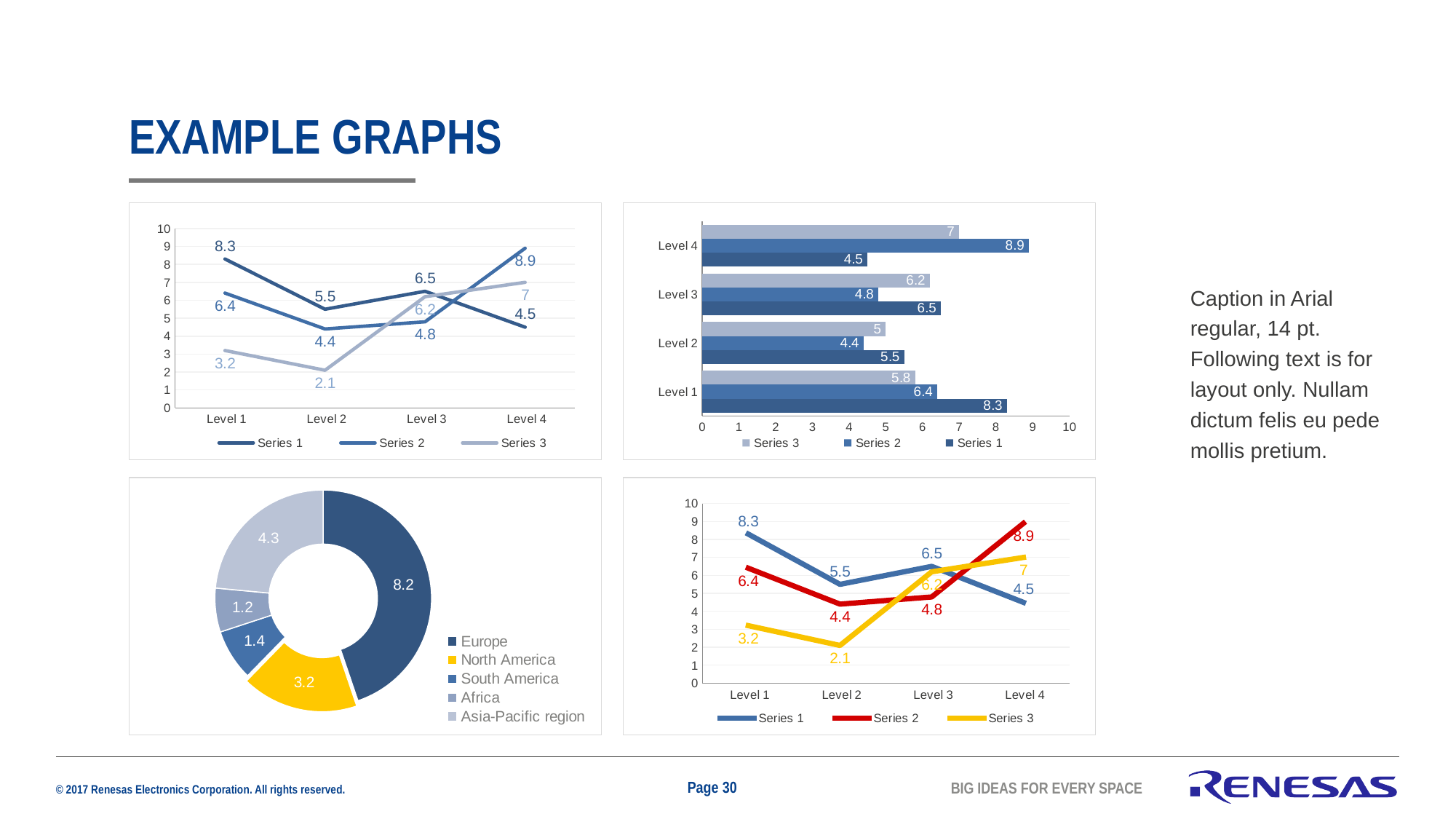

# Example Graphs

### Chart

| Category | Series 1 | Series 2 | Series 3 |
|---|---|---|---|
|  Level 1 | 8.3 | 6.4 | 3.2 |
|  Level 2 | 5.5 | 4.4 | 2.1 |
|  Level 3 | 6.5 | 4.8 | 6.2 |
|  Level 4 | 4.5 | 8.9 | 7.0 |

### Chart

| Category | Series 1 | Series 2 | Series 3 |
|---|---|---|---|
|  Level 1 | 8.3 | 6.4 | 5.8 |
|  Level 2 | 5.5 | 4.4 | 5.0 |
|  Level 3 | 6.5 | 4.8 | 6.2 |
|  Level 4 | 4.5 | 8.9 | 7.0 |
Caption in Arial regular, 14 pt. Following text is for layout only. Nullam dictum felis eu pede mollis pretium.

### Chart

| Category | Verkauf |
|---|---|
| Europe | 8.2 |
| North America | 3.2 |
| South America | 1.4 |
| Africa | 1.2 |
| Asia-Pacific region | 4.3 |

### Chart

| Category | Series 1 | Series 2 | Series 3 |
|---|---|---|---|
|  Level 1 | 8.3 | 6.4 | 3.2 |
|  Level 2 | 5.5 | 4.4 | 2.1 |
|  Level 3 | 6.5 | 4.8 | 6.2 |
|  Level 4 | 4.5 | 8.9 | 7.0 |
Page 30